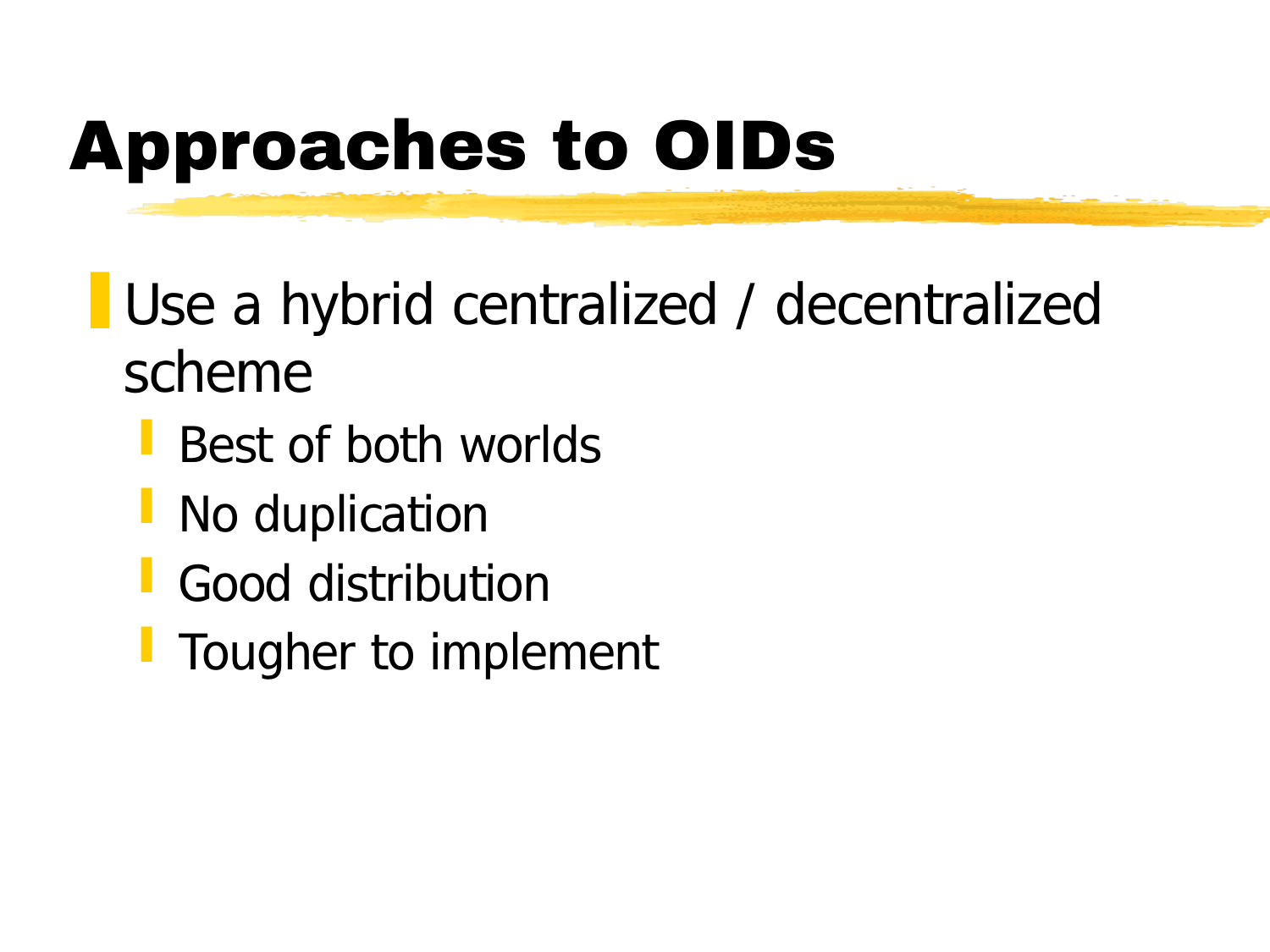

# Approaches to OIDs
Use a hybrid centralized / decentralized scheme
Best of both worlds
No duplication
Good distribution
Tougher to implement